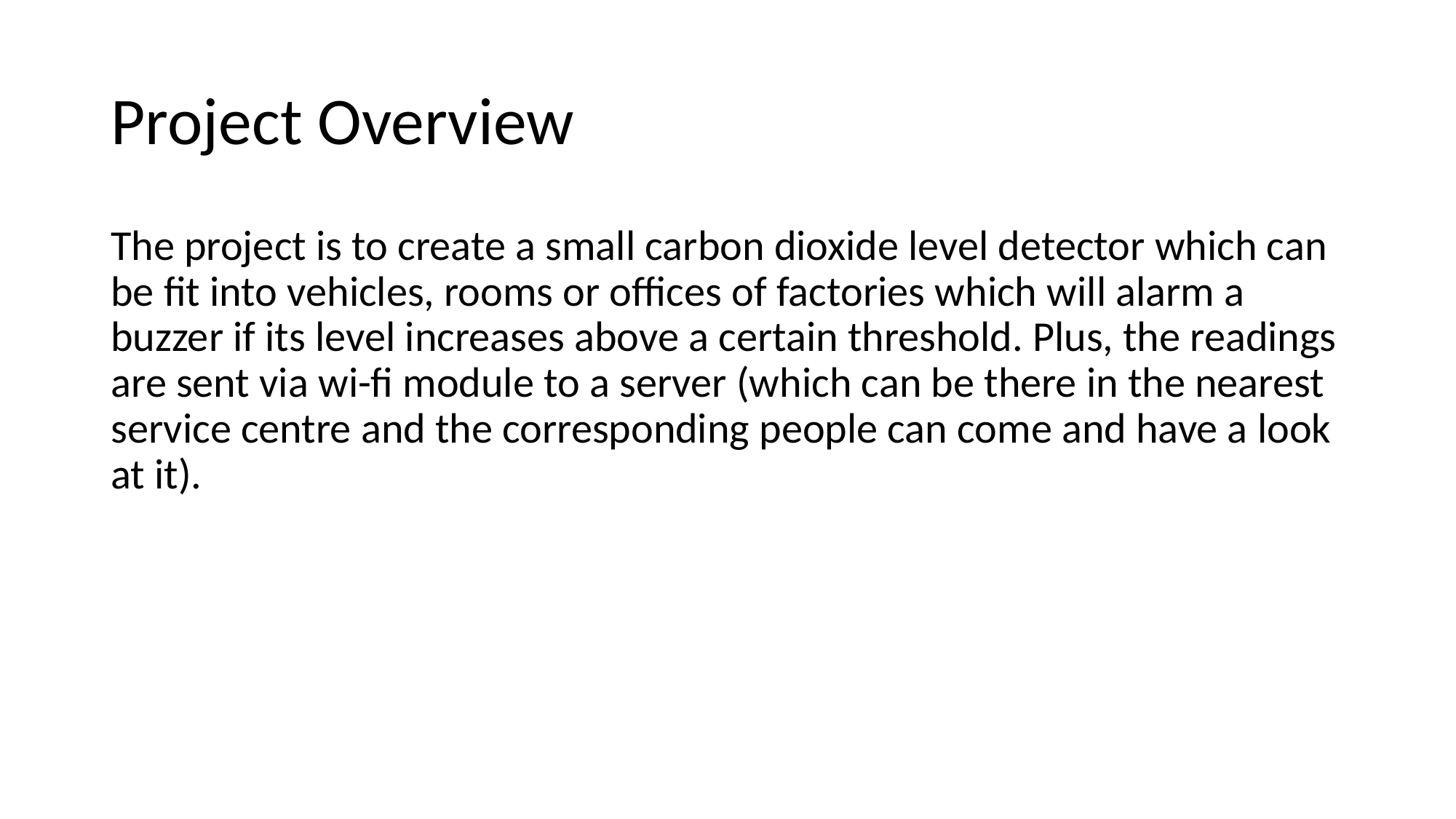

# Project Overview
The project is to create a small carbon dioxide level detector which can be fit into vehicles, rooms or offices of factories which will alarm a buzzer if its level increases above a certain threshold. Plus, the readings are sent via wi-fi module to a server (which can be there in the nearest service centre and the corresponding people can come and have a look at it).